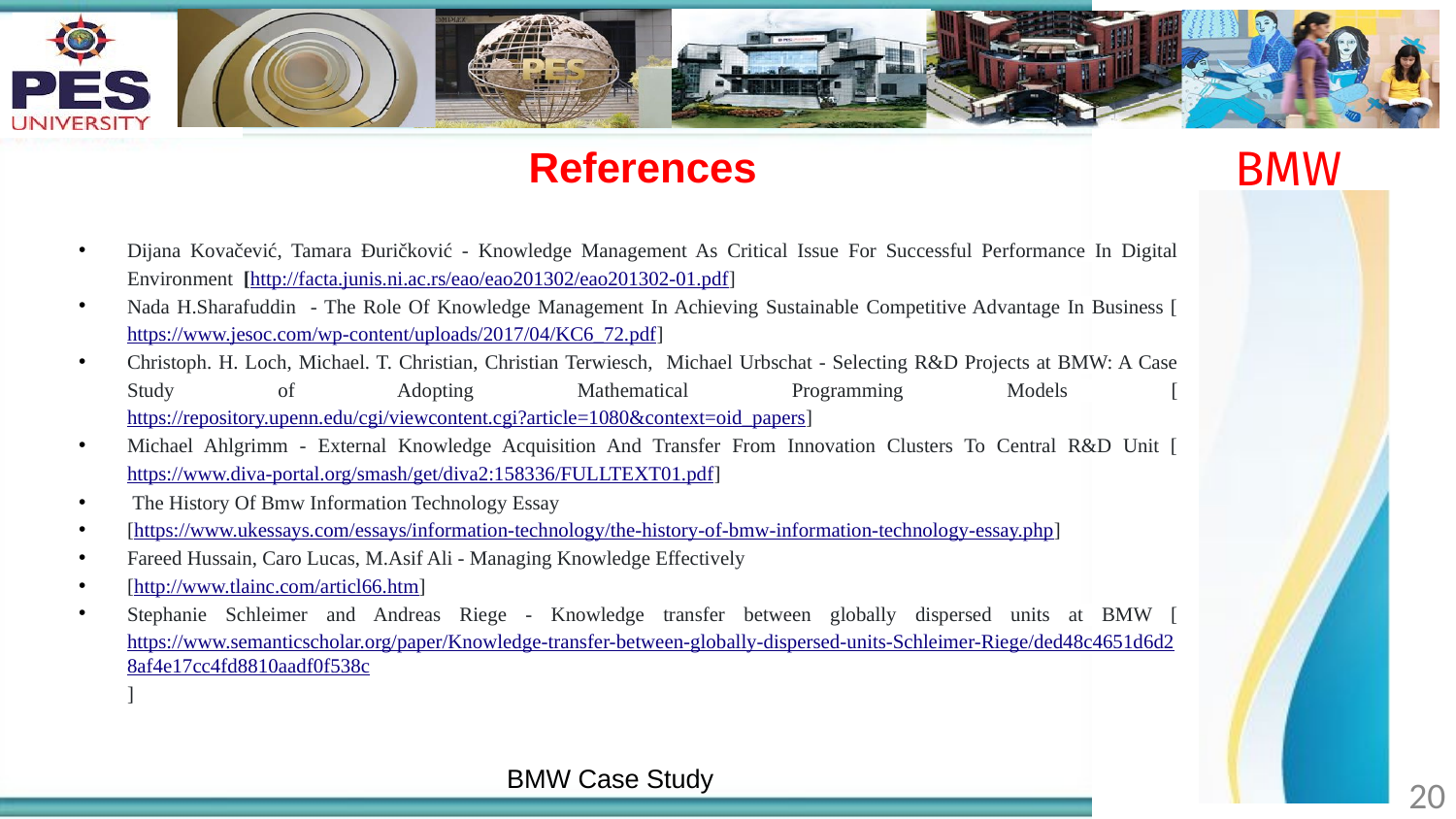

BMW
# References
Dijana Kovačević, Tamara Đuričković - Knowledge Management As Critical Issue For Successful Performance In Digital Environment  [http://facta.junis.ni.ac.rs/eao/eao201302/eao201302-01.pdf]
Nada H.Sharafuddin  - The Role Of Knowledge Management In Achieving Sustainable Competitive Advantage In Business [https://www.jesoc.com/wp-content/uploads/2017/04/KC6_72.pdf]
Christoph. H. Loch, Michael. T. Christian, Christian Terwiesch,  Michael Urbschat - Selecting R&D Projects at BMW: A Case Study of Adopting Mathematical Programming Models [https://repository.upenn.edu/cgi/viewcontent.cgi?article=1080&context=oid_papers]
Michael Ahlgrimm - External Knowledge Acquisition And Transfer From Innovation Clusters To Central R&D Unit [https://www.diva-portal.org/smash/get/diva2:158336/FULLTEXT01.pdf]
 The History Of Bmw Information Technology Essay
[https://www.ukessays.com/essays/information-technology/the-history-of-bmw-information-technology-essay.php]
Fareed Hussain, Caro Lucas, M.Asif Ali - Managing Knowledge Effectively
[http://www.tlainc.com/articl66.htm]
Stephanie Schleimer and Andreas Riege - Knowledge transfer between globally dispersed units at BMW [https://www.semanticscholar.org/paper/Knowledge-transfer-between-globally-dispersed-units-Schleimer-Riege/ded48c4651d6d28af4e17cc4fd8810aadf0f538c]
BMW Case Study
20